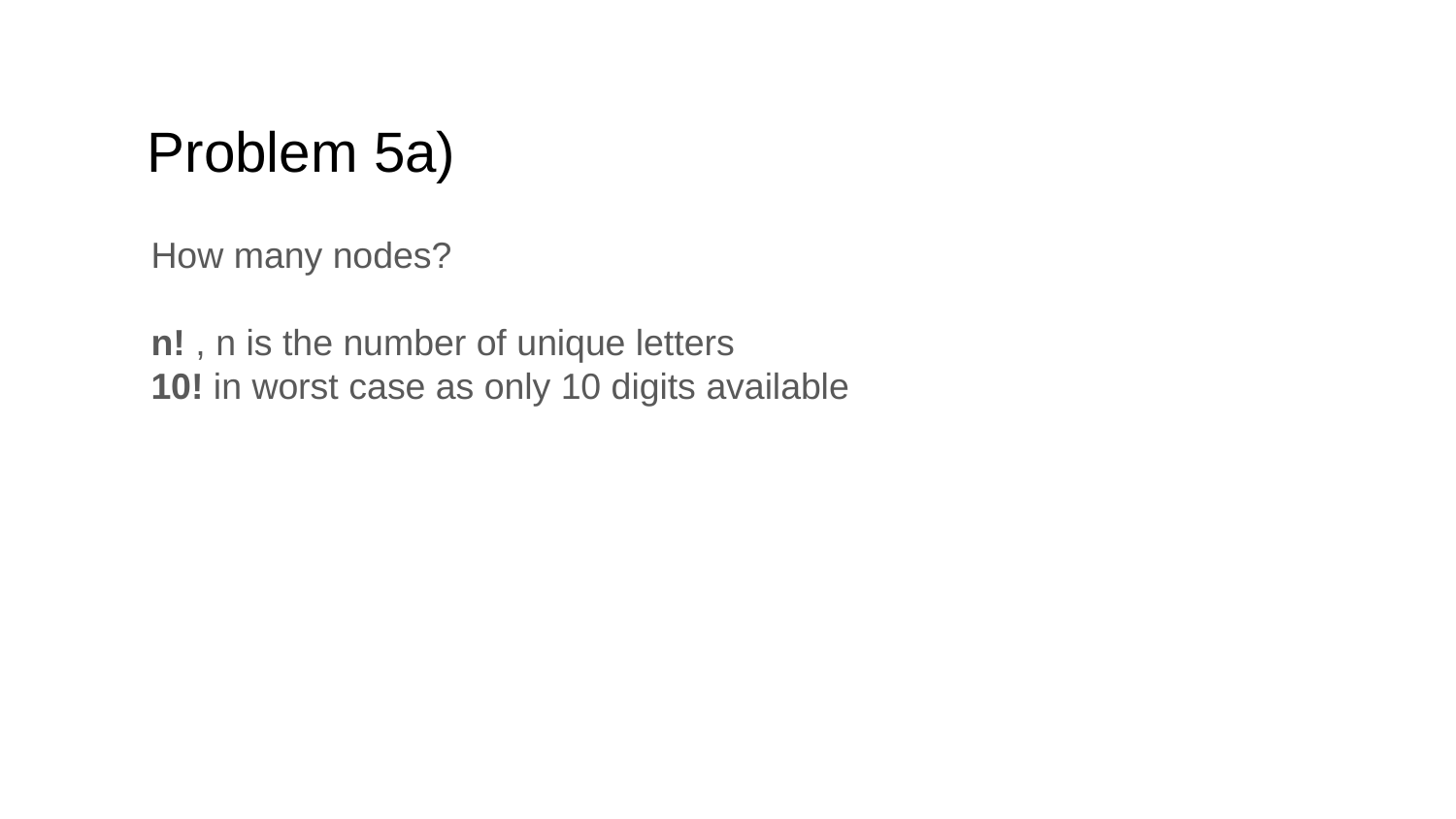

# Problem 5a)
How many nodes?

n! , n is the number of unique letters
10! in worst case as only 10 digits available